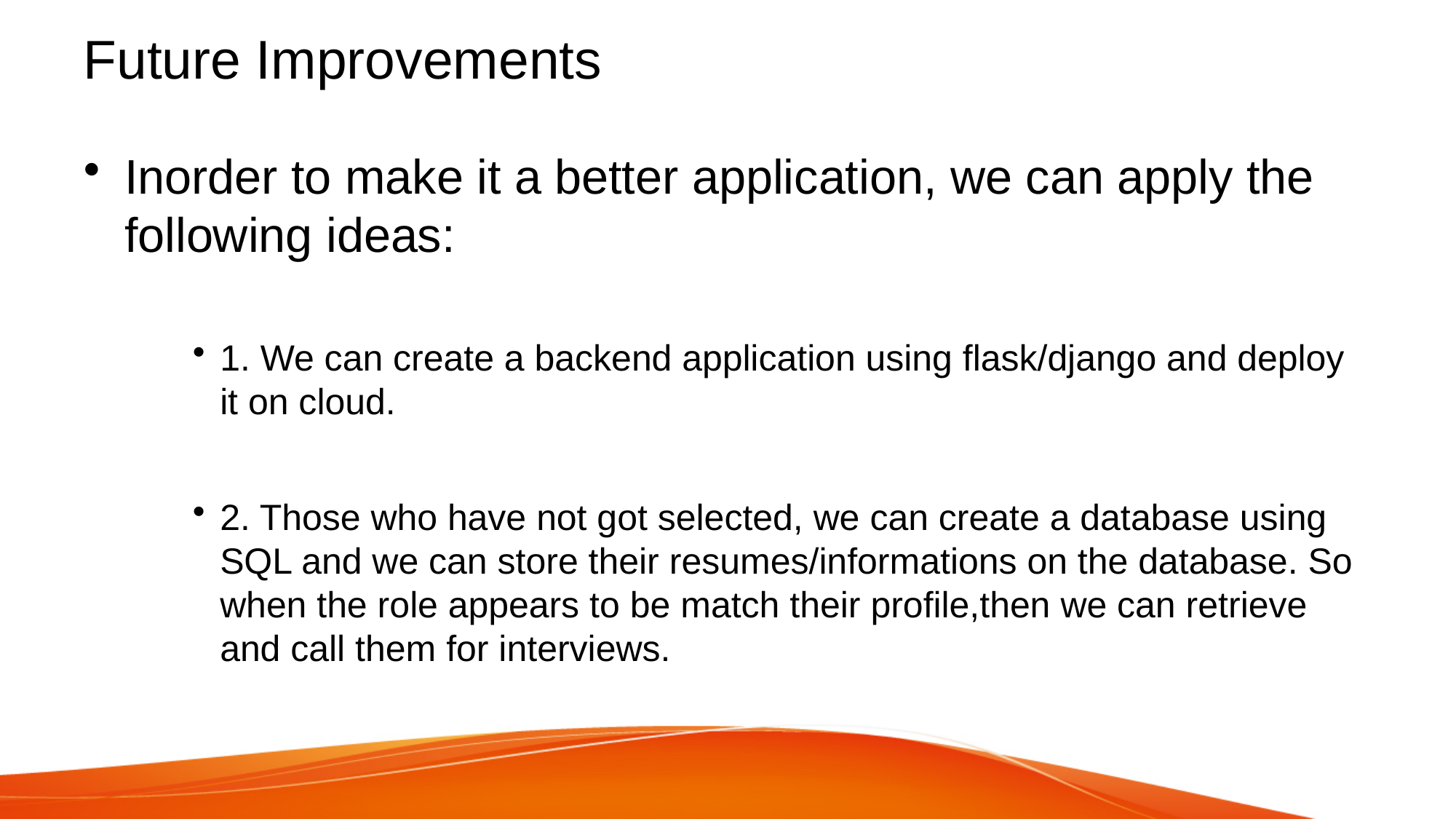

# Future Improvements
Inorder to make it a better application, we can apply the following ideas:

1. We can create a backend application using flask/django and deploy it on cloud.

2. Those who have not got selected, we can create a database using SQL and we can store their resumes/informations on the database. So when the role appears to be match their profile,then we can retrieve and call them for interviews.